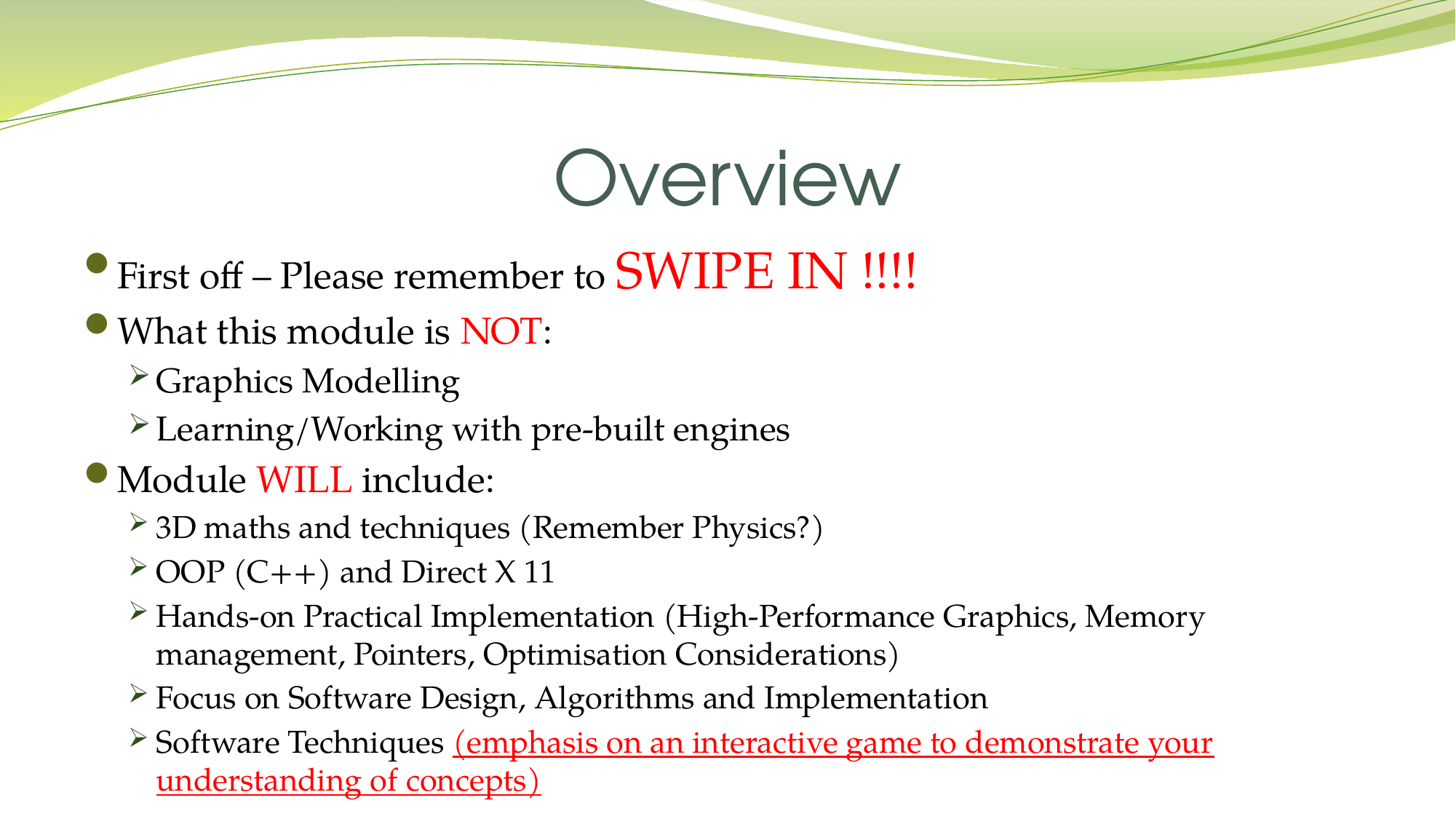

# Overview
First off – Please remember to SWIPE IN !!!!
What this module is NOT:
Graphics Modelling
Learning/Working with pre-built engines
Module WILL include:
3D maths and techniques (Remember Physics?)
OOP (C++) and Direct X 11
Hands-on Practical Implementation (High-Performance Graphics, Memory management, Pointers, Optimisation Considerations)
Focus on Software Design, Algorithms and Implementation
Software Techniques (emphasis on an interactive game to demonstrate your understanding of concepts)